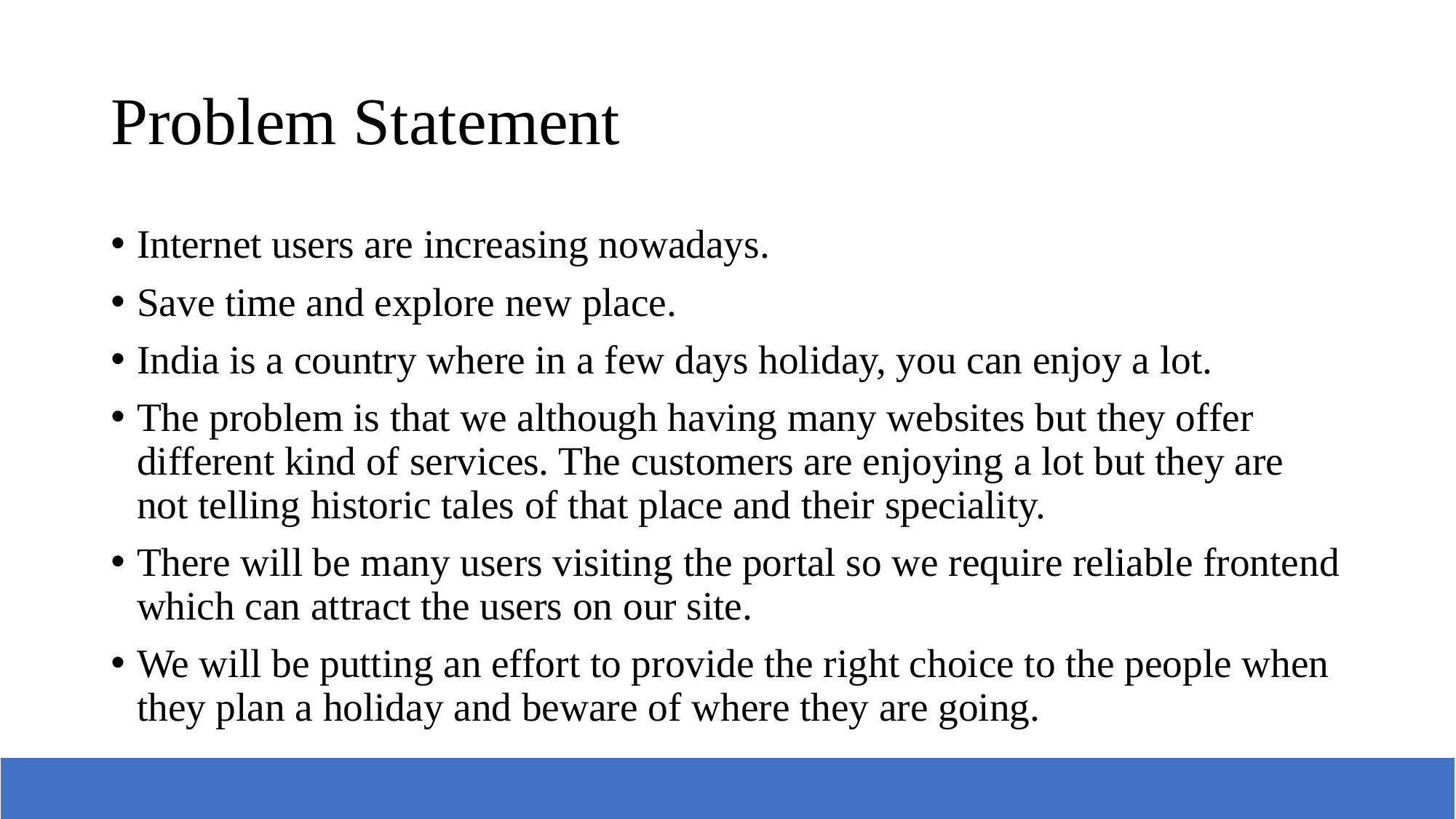

# Problem Statement
Internet users are increasing nowadays.
Save time and explore new place.
India is a country where in a few days holiday, you can enjoy a lot.
The problem is that we although having many websites but they offer different kind of services. The customers are enjoying a lot but they are not telling historic tales of that place and their speciality.
There will be many users visiting the portal so we require reliable frontend which can attract the users on our site.
We will be putting an effort to provide the right choice to the people when they plan a holiday and beware of where they are going.